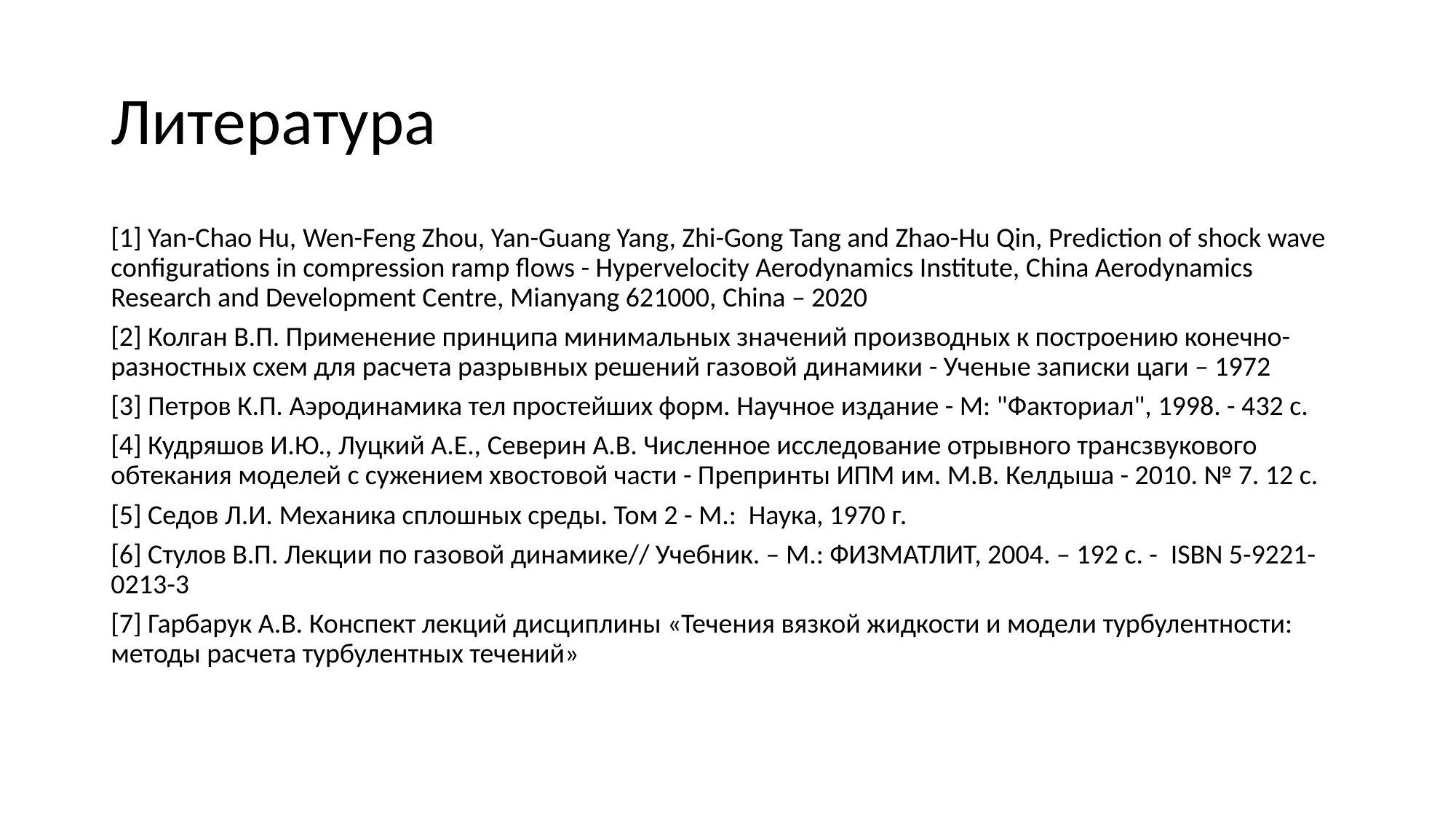

# Литература
[1] Yan-Chao Hu, Wen-Feng Zhou, Yan-Guang Yang, Zhi-Gong Tang and Zhao-Hu Qin, Prediction of shock wave configurations in compression ramp flows - Hypervelocity Aerodynamics Institute, China Aerodynamics Research and Development Centre, Mianyang 621000, China – 2020
[2] Колган В.П. Применение принципа минимальных значений производных к построению конечно-разностных схем для расчета разрывных решений газовой динамики - Ученые записки цаги – 1972
[3] Петров К.П. Аэродинамика тел простейших форм. Научное издание - М: "Факториал", 1998. - 432 с.
[4] Кудряшов И.Ю., Луцкий А.Е., Северин А.В. Численное исследование отрывного трансзвукового обтекания моделей с сужением хвостовой части - Препринты ИПМ им. М.В. Келдыша - 2010. № 7. 12 с.
[5] Седов Л.И. Механика сплошных среды. Том 2 - М.:  Наука, 1970 г.
[6] Стулов В.П. Лекции по газовой динамике// Учебник. – М.: ФИЗМАТЛИТ, 2004. – 192 с. -  ISBN 5-9221-0213-3
[7] Гарбарук А.В. Конспект лекций дисциплины «Течения вязкой жидкости и модели турбулентности: методы расчета турбулентных течений»